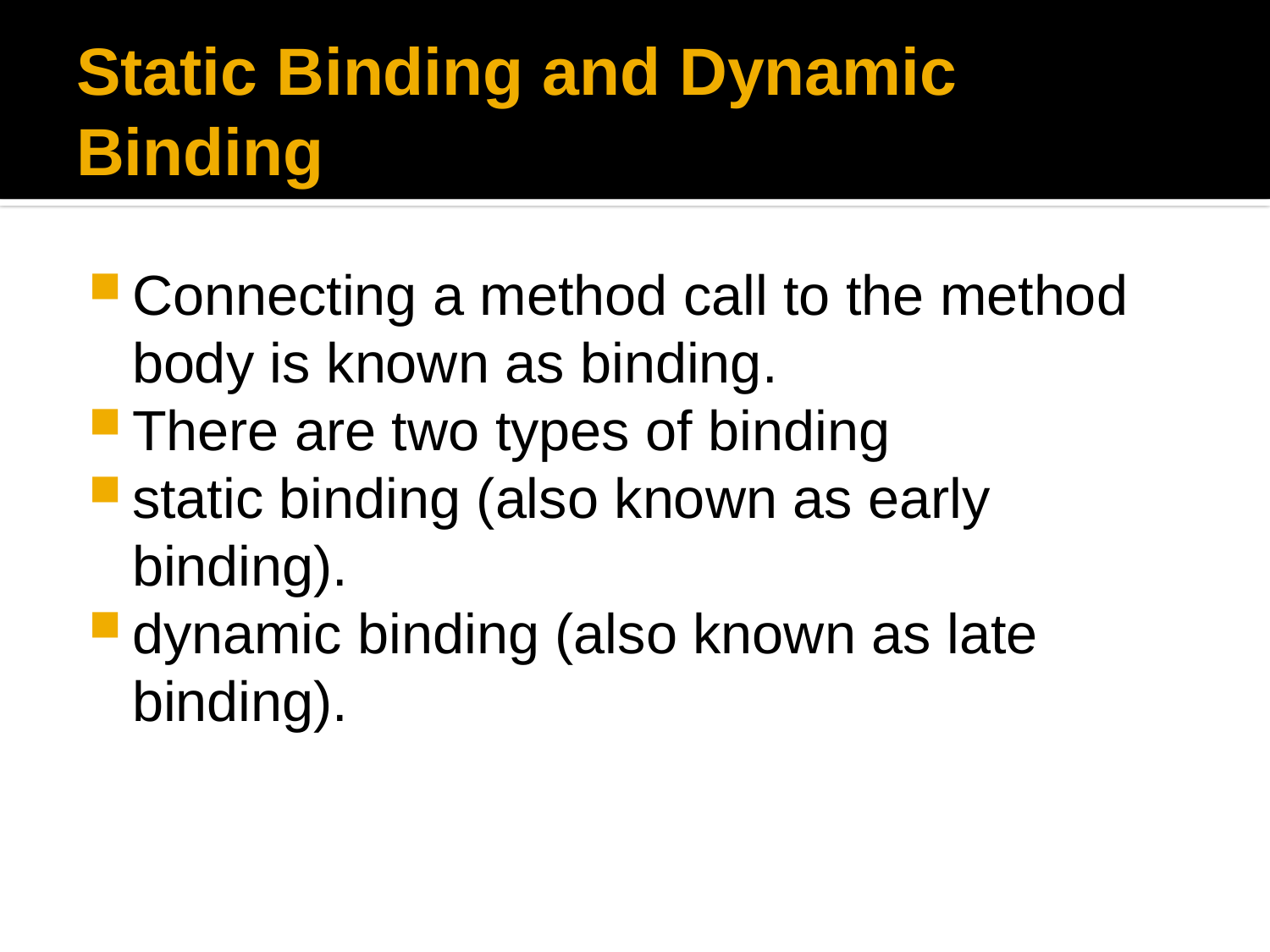

# Static Binding and Dynamic Binding
Connecting a method call to the method body is known as binding.
There are two types of binding
static binding (also known as early binding).
dynamic binding (also known as late binding).